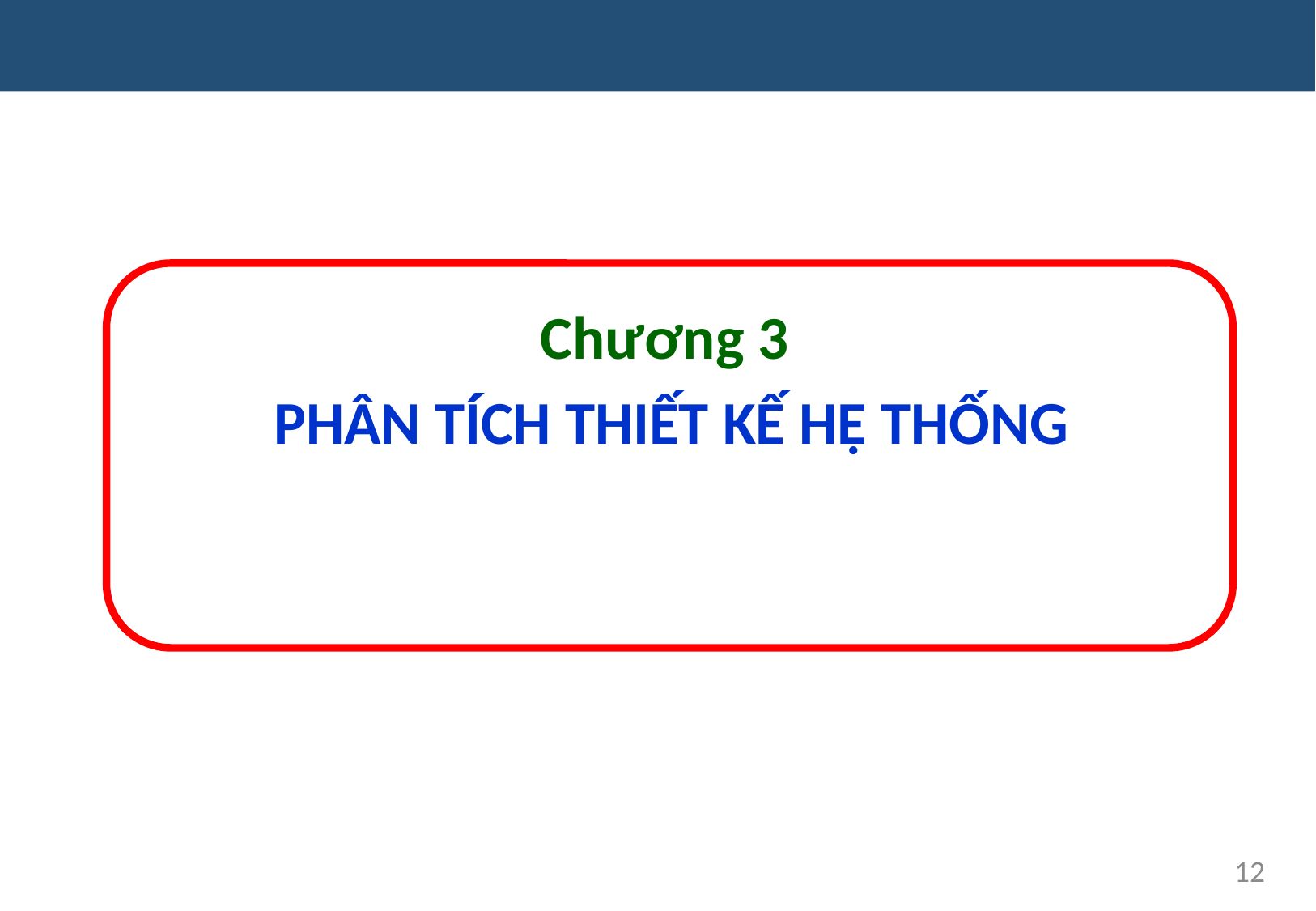

Chương 3
PHÂN TÍCH THIẾT KẾ HỆ THỐNG
12